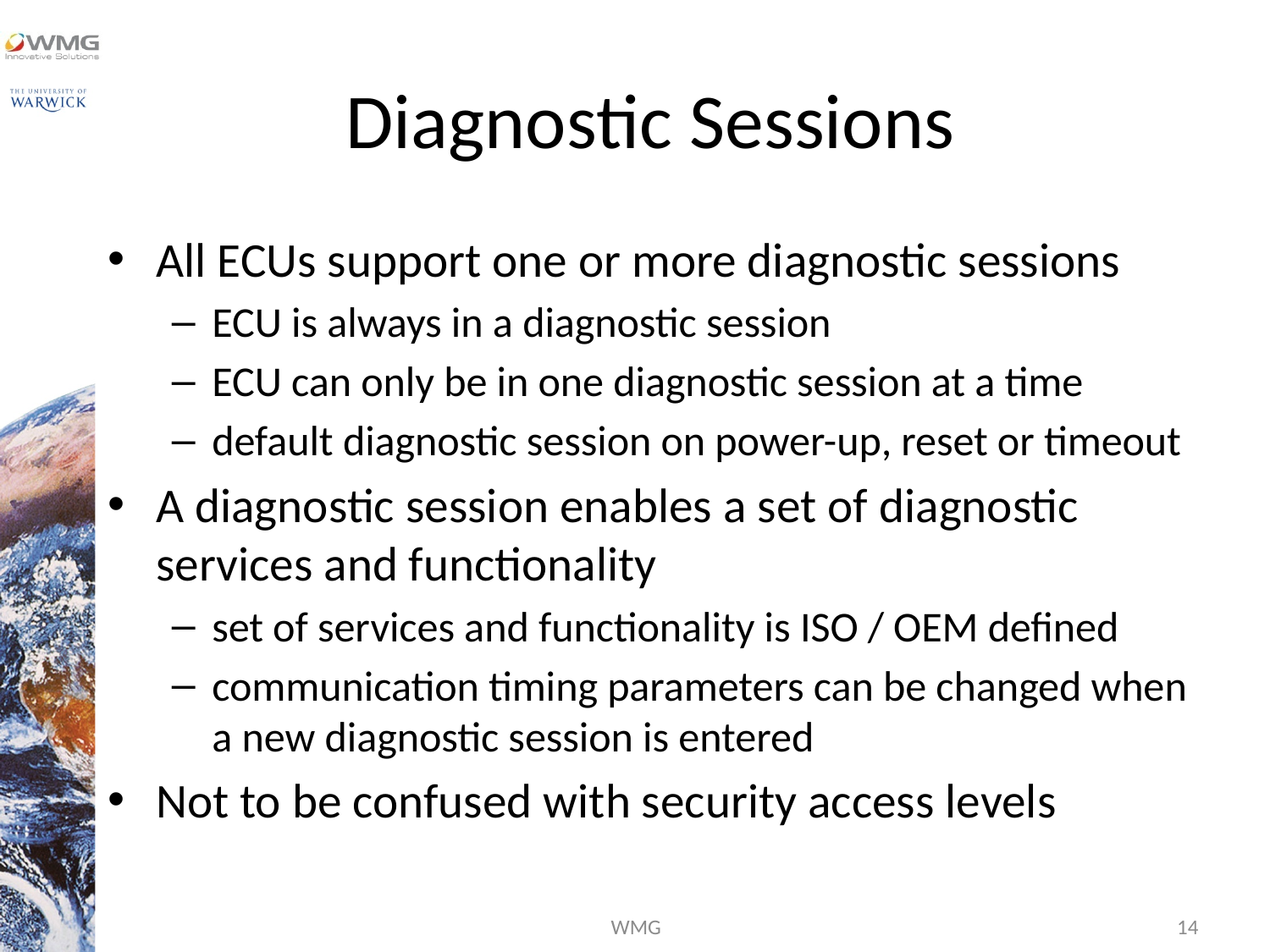

# Diagnostic Sessions
All ECUs support one or more diagnostic sessions
ECU is always in a diagnostic session
ECU can only be in one diagnostic session at a time
default diagnostic session on power-up, reset or timeout
A diagnostic session enables a set of diagnostic services and functionality
set of services and functionality is ISO / OEM defined
communication timing parameters can be changed when a new diagnostic session is entered
Not to be confused with security access levels
WMG
14